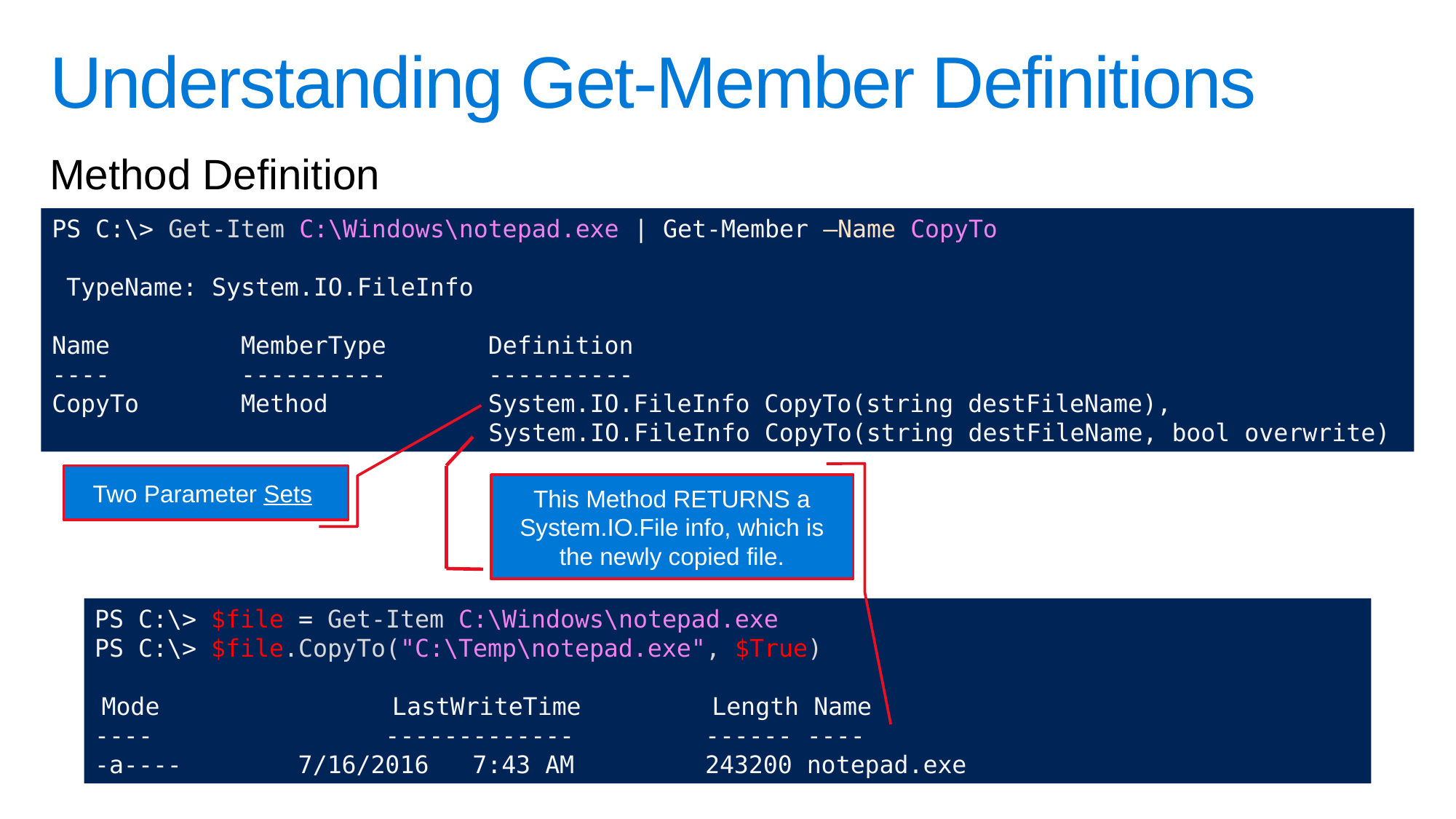

# Understanding Get-Member Definitions
Method Definition
PS C:\> Get-Item C:\Windows\notepad.exe | Get-Member –Name CopyTo

 TypeName: System.IO.FileInfo

Name         MemberType       Definition
----         ----------       ----------
CopyTo       Method           System.IO.FileInfo CopyTo(string destFileName),
                              System.IO.FileInfo CopyTo(string destFileName, bool overwrite)
Two Parameter Sets
This Method RETURNS a System.IO.File info, which is the newly copied file.
PS C:\> $file = Get-Item C:\Windows\notepad.exe
PS C:\> $file.CopyTo("C:\Temp\notepad.exe", $True)

 Mode                LastWriteTime         Length Name
----                -------------         ------ ----
-a----        7/16/2016   7:43 AM         243200 notepad.exe